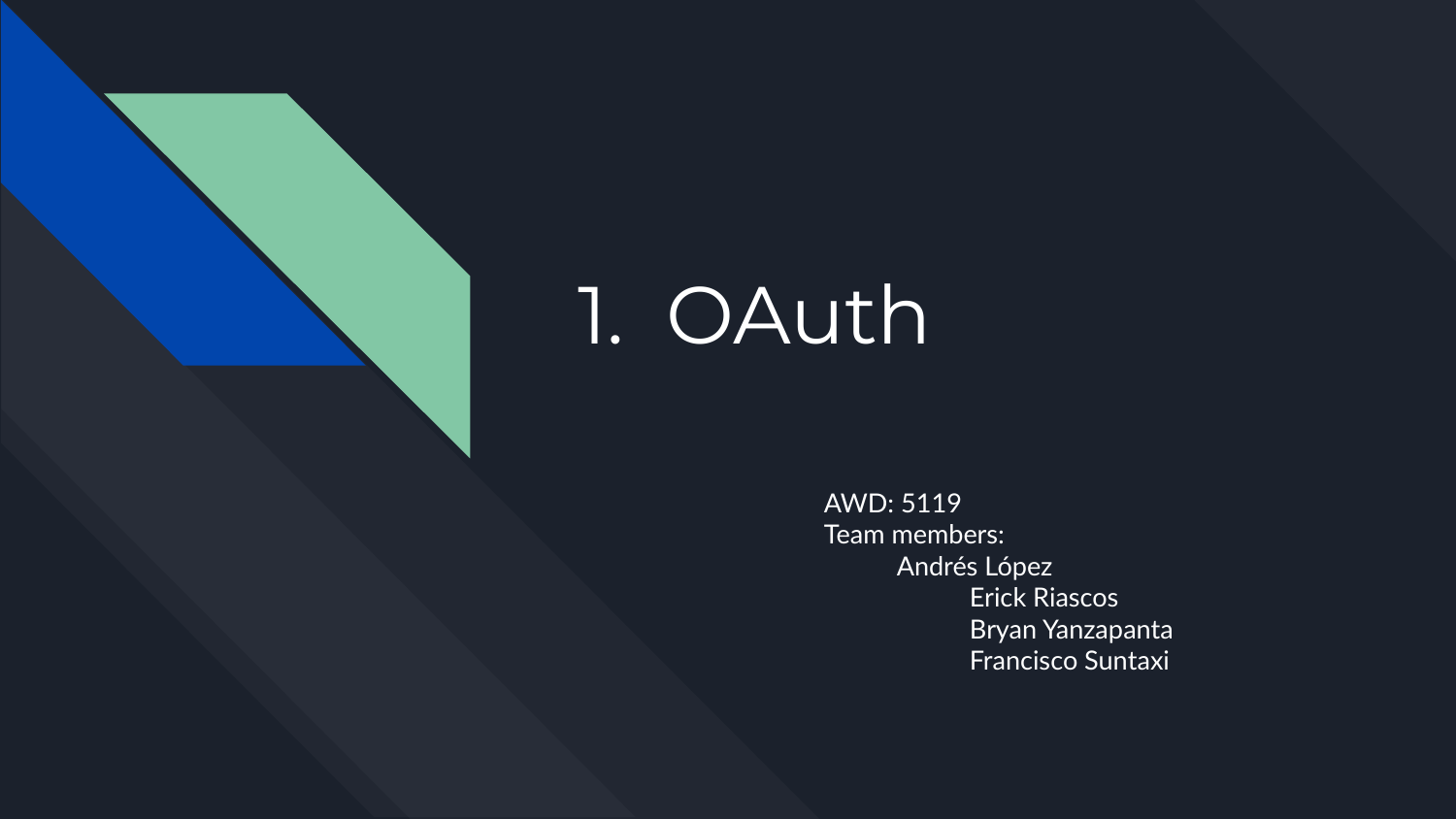

# 1.  OAuth
AWD: 5119
Team members:
Andrés López
	Erick Riascos
	Bryan Yanzapanta
	Francisco Suntaxi